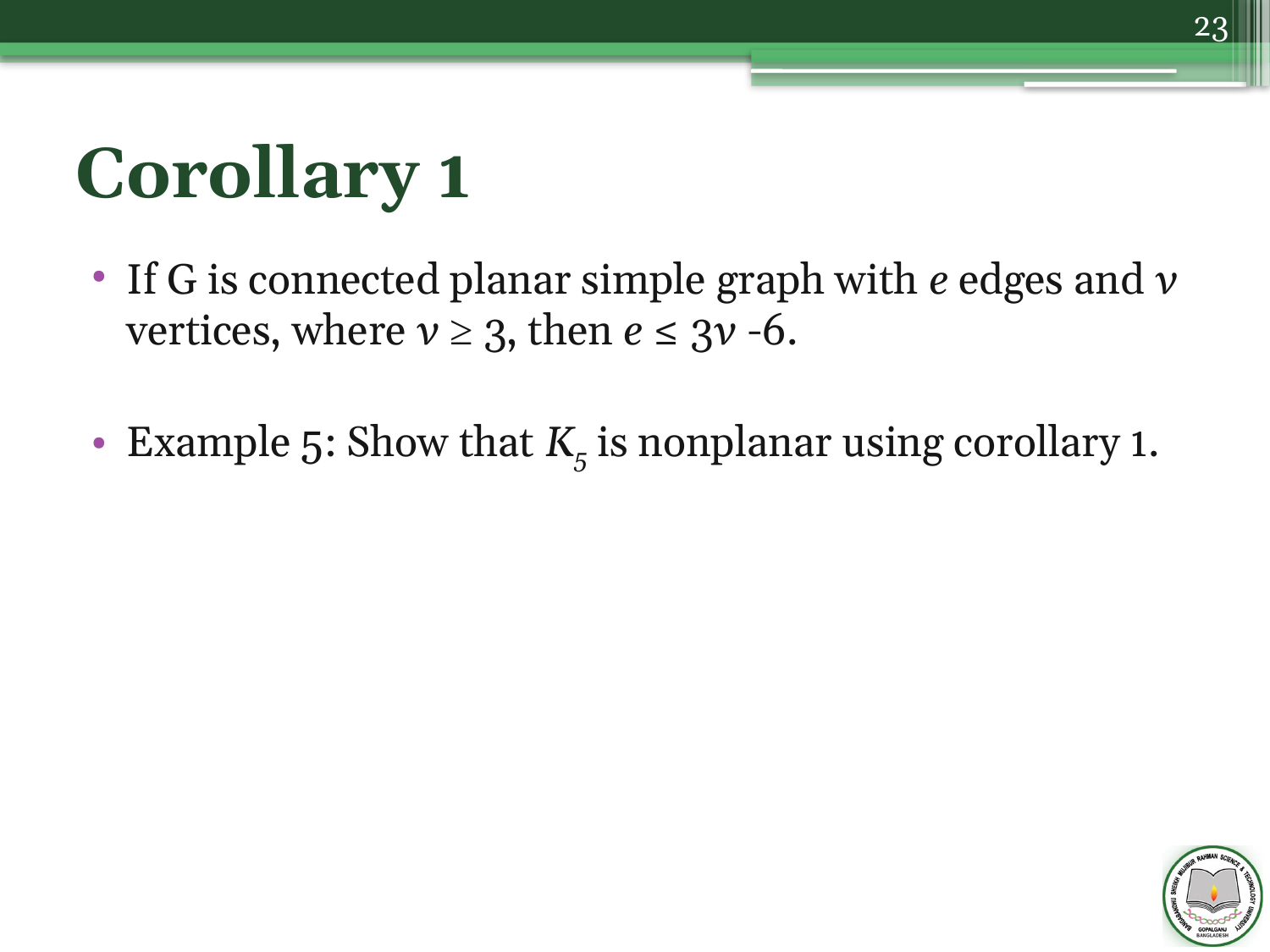

23
# Corollary 1
If G is connected planar simple graph with e edges and v vertices, where v ≥ 3, then e ≤ 3v -6.

Example 5: Show that K5 is nonplanar using corollary 1.